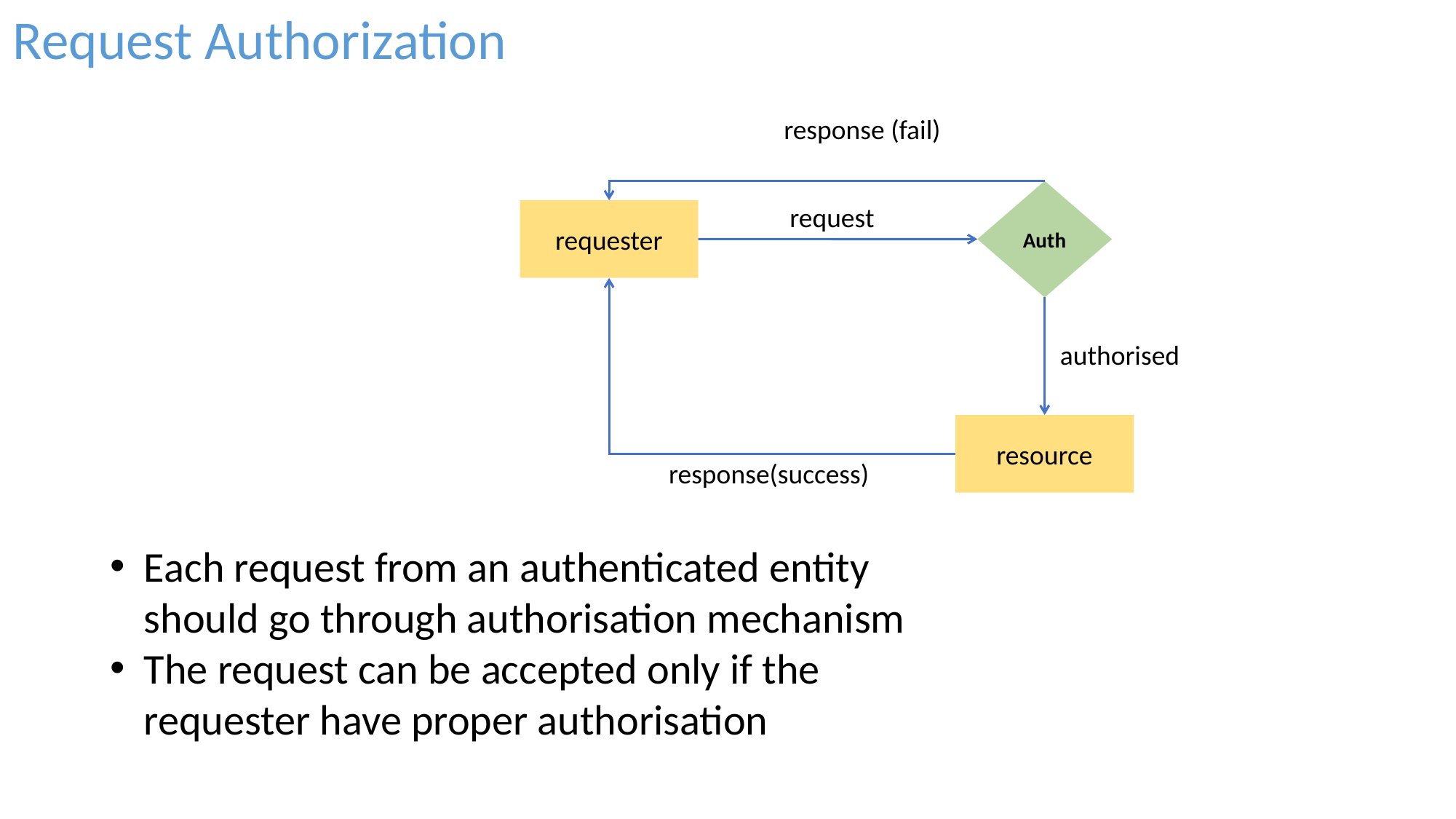

Request Authorization
response (fail)
Auth
request
requester
authorised
resource
response(success)
Each request from an authenticated entity should go through authorisation mechanism
The request can be accepted only if the requester have proper authorisation